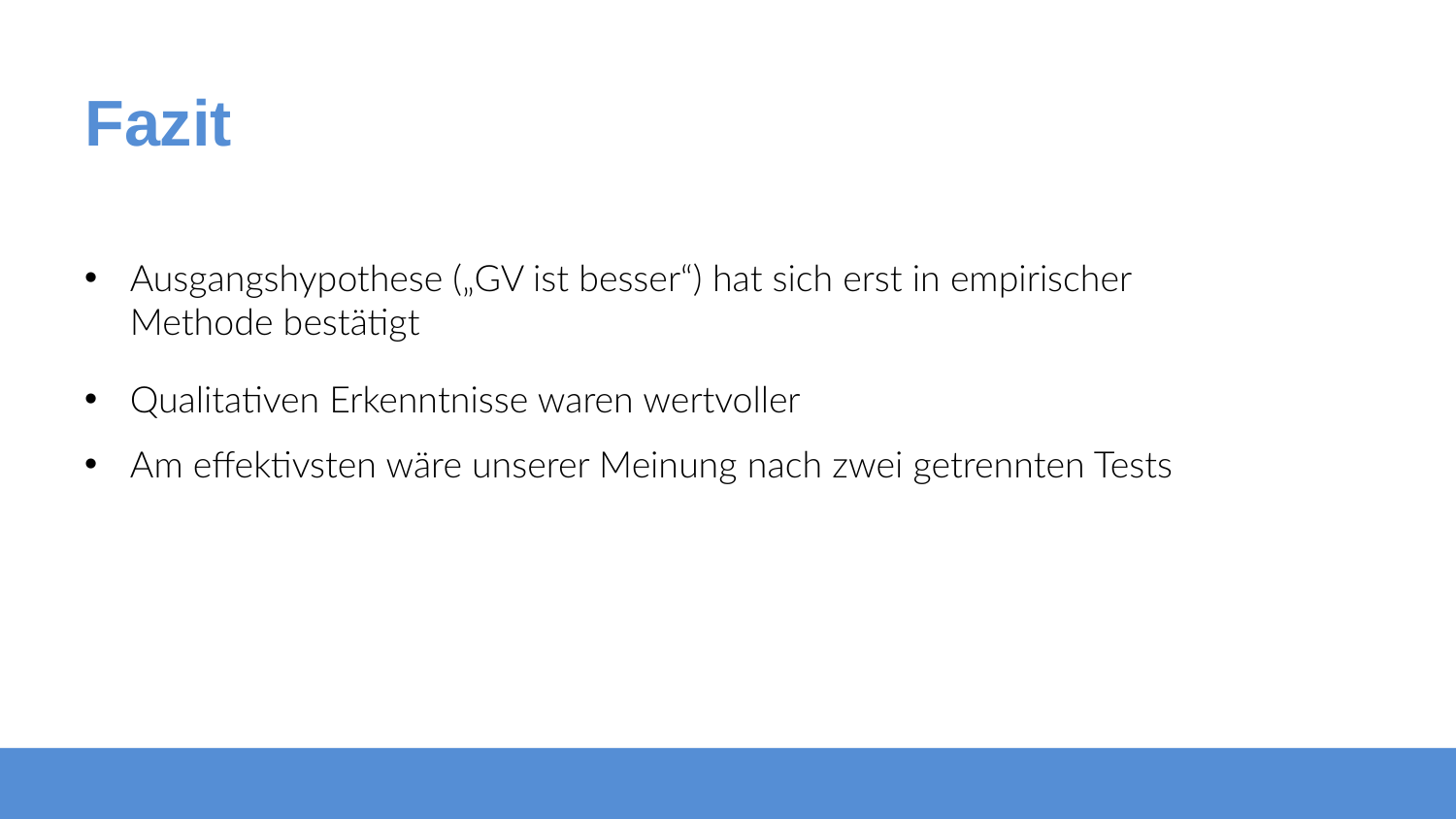

# Fazit
Ausgangshypothese („GV ist besser“) hat sich erst in empirischer Methode bestätigt
Qualitativen Erkenntnisse waren wertvoller
Am effektivsten wäre unserer Meinung nach zwei getrennten Tests